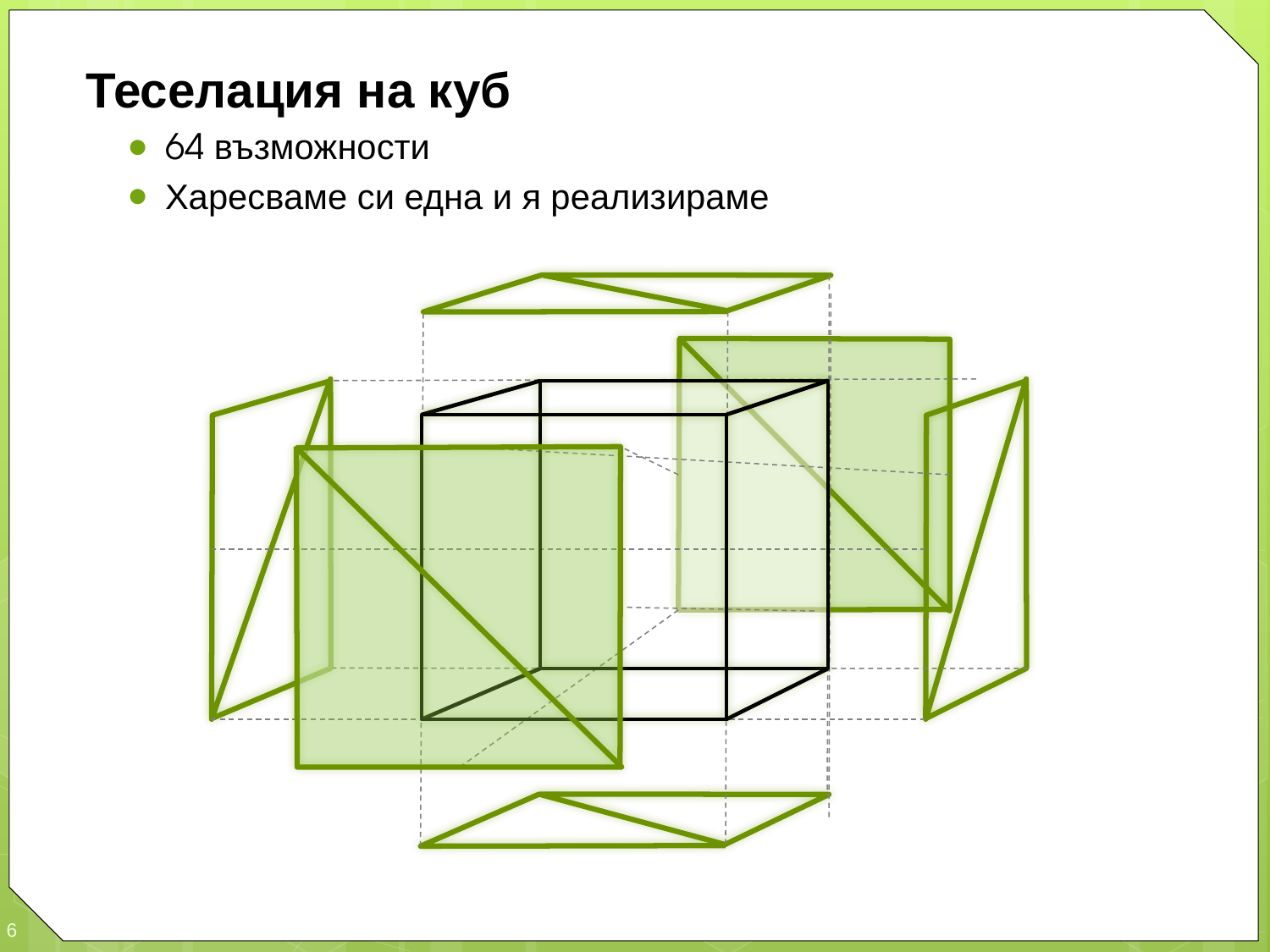

Теселация на куб
64 възможности
Харесваме си една и я реализираме